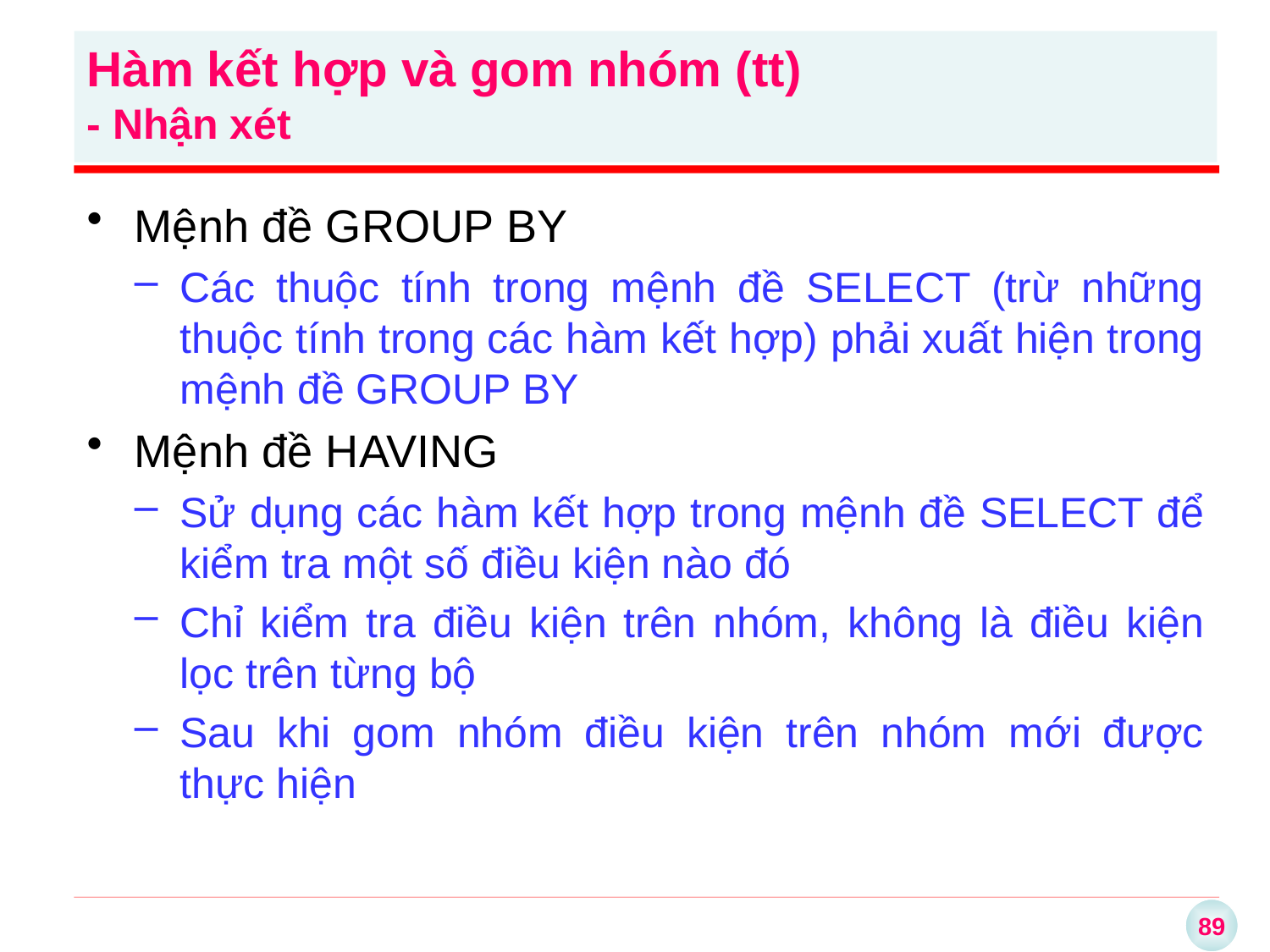

Hàm kết hợp và gom nhóm (tt)
- Nhận xét
Mệnh đề GROUP BY
Các thuộc tính trong mệnh đề SELECT (trừ những thuộc tính trong các hàm kết hợp) phải xuất hiện trong mệnh đề GROUP BY
Mệnh đề HAVING
Sử dụng các hàm kết hợp trong mệnh đề SELECT để kiểm tra một số điều kiện nào đó
Chỉ kiểm tra điều kiện trên nhóm, không là điều kiện lọc trên từng bộ
Sau khi gom nhóm điều kiện trên nhóm mới được thực hiện